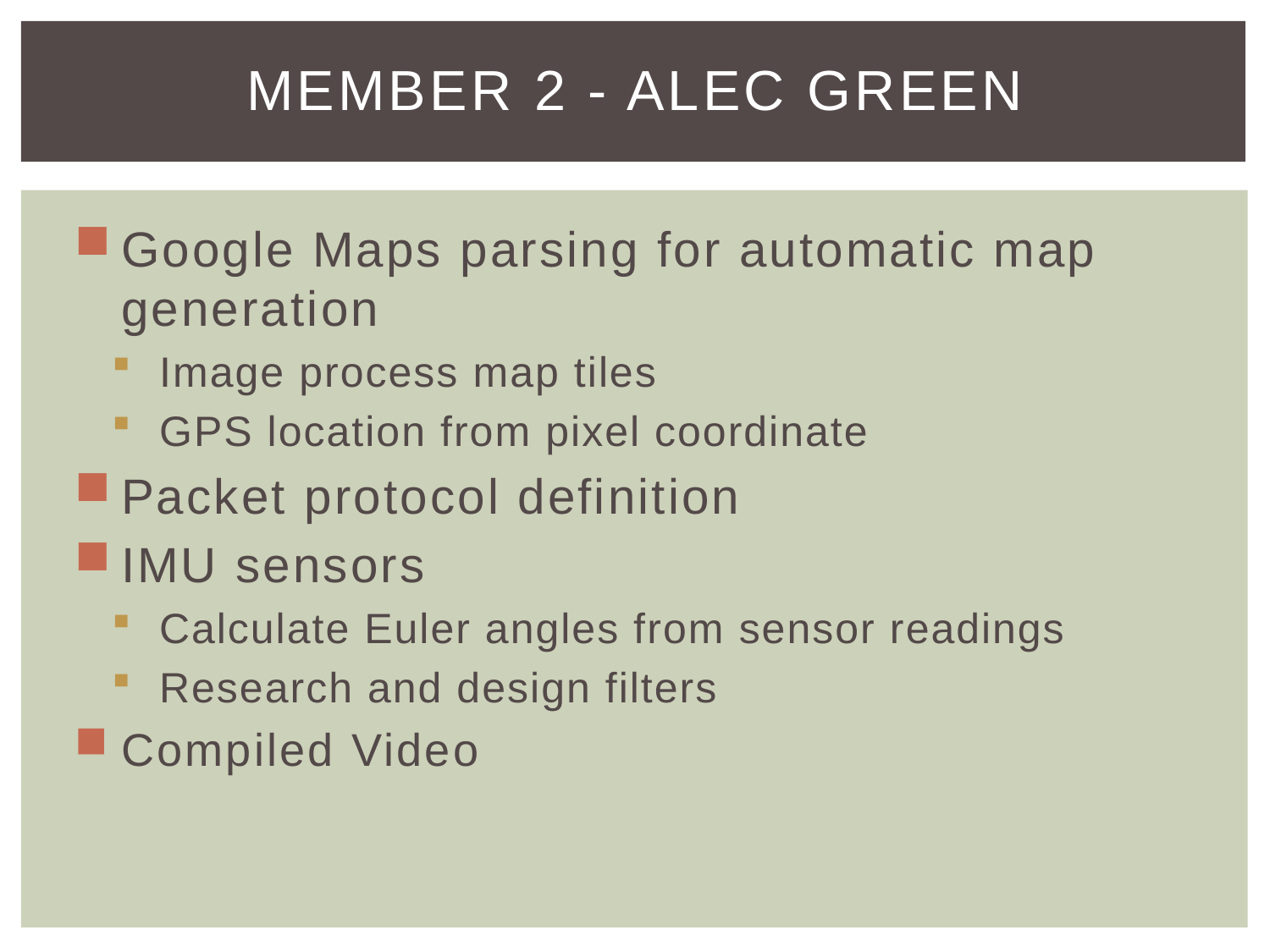

# Member 2 - Alec Green
Google Maps parsing for automatic map generation
Image process map tiles
GPS location from pixel coordinate
Packet protocol definition
IMU sensors
Calculate Euler angles from sensor readings
Research and design filters
Compiled Video